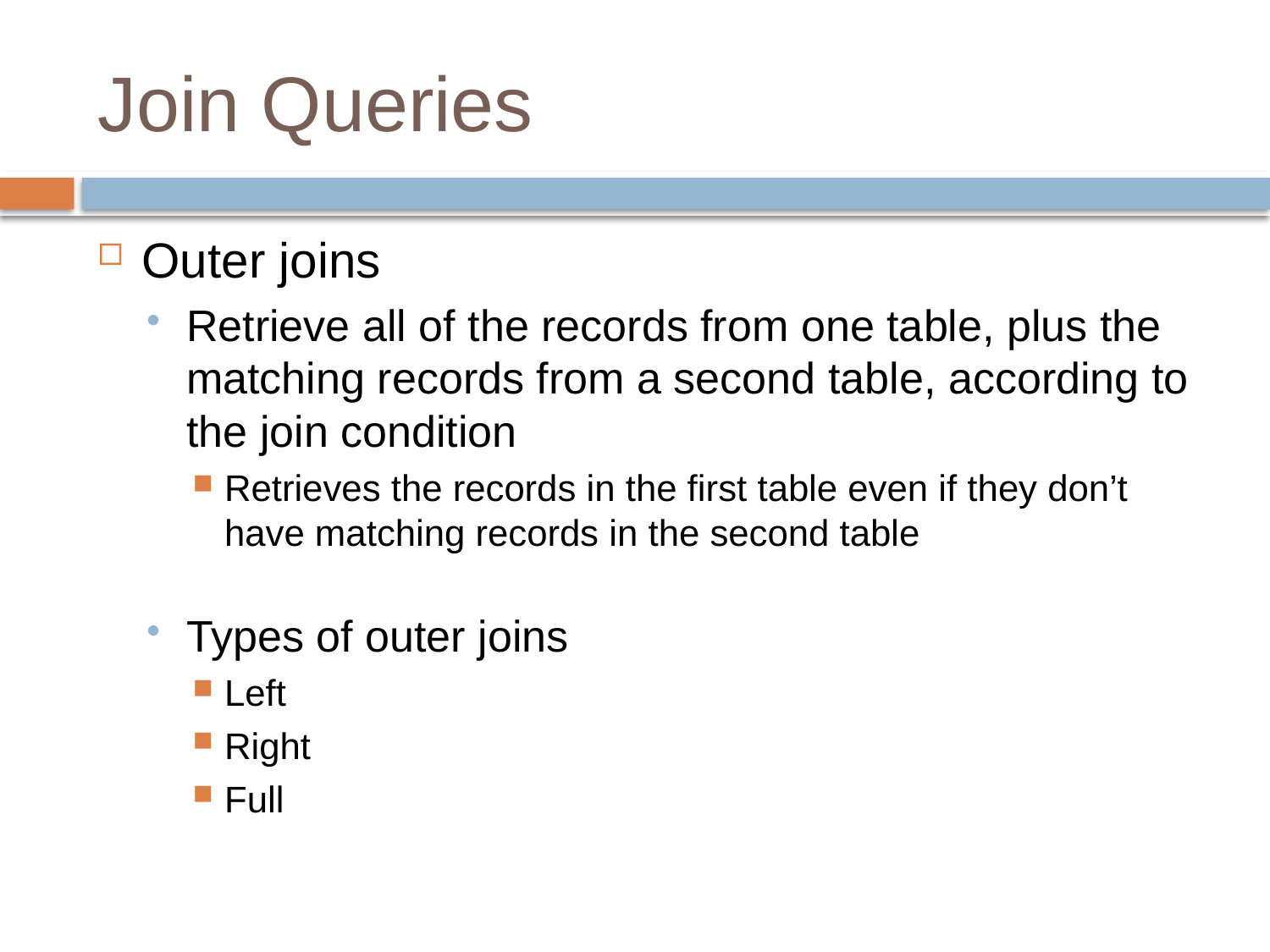

# Join Queries
Outer joins
Retrieve all of the records from one table, plus the matching records from a second table, according to the join condition
Retrieves the records in the first table even if they don’t have matching records in the second table
Types of outer joins
Left
Right
Full